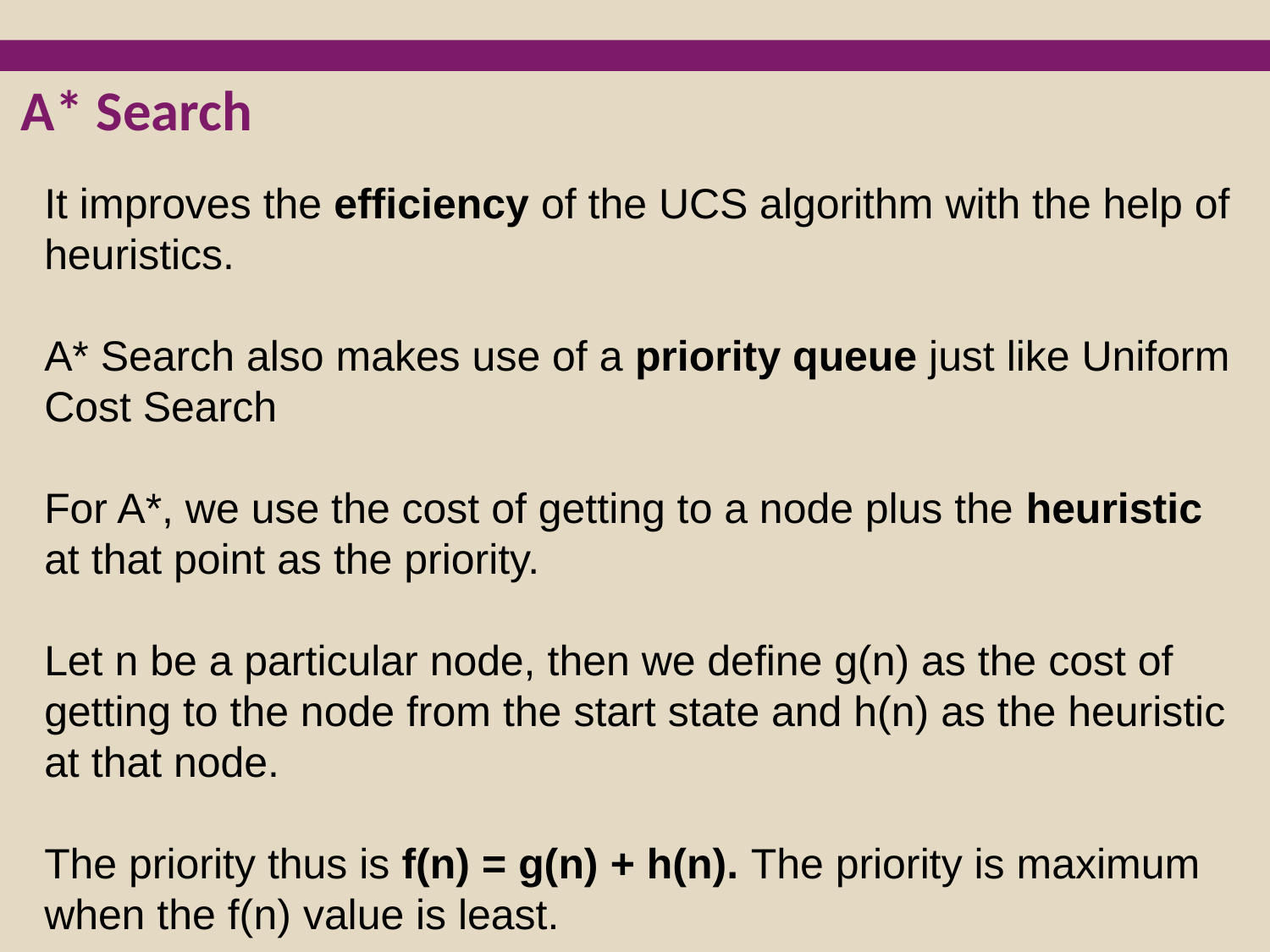

A* Search
It improves the efficiency of the UCS algorithm with the help of heuristics.

A* Search also makes use of a priority queue just like Uniform Cost Search

For A*, we use the cost of getting to a node plus the heuristic at that point as the priority.

Let n be a particular node, then we define g(n) as the cost of getting to the node from the start state and h(n) as the heuristic at that node.

The priority thus is f(n) = g(n) + h(n). The priority is maximum when the f(n) value is least.